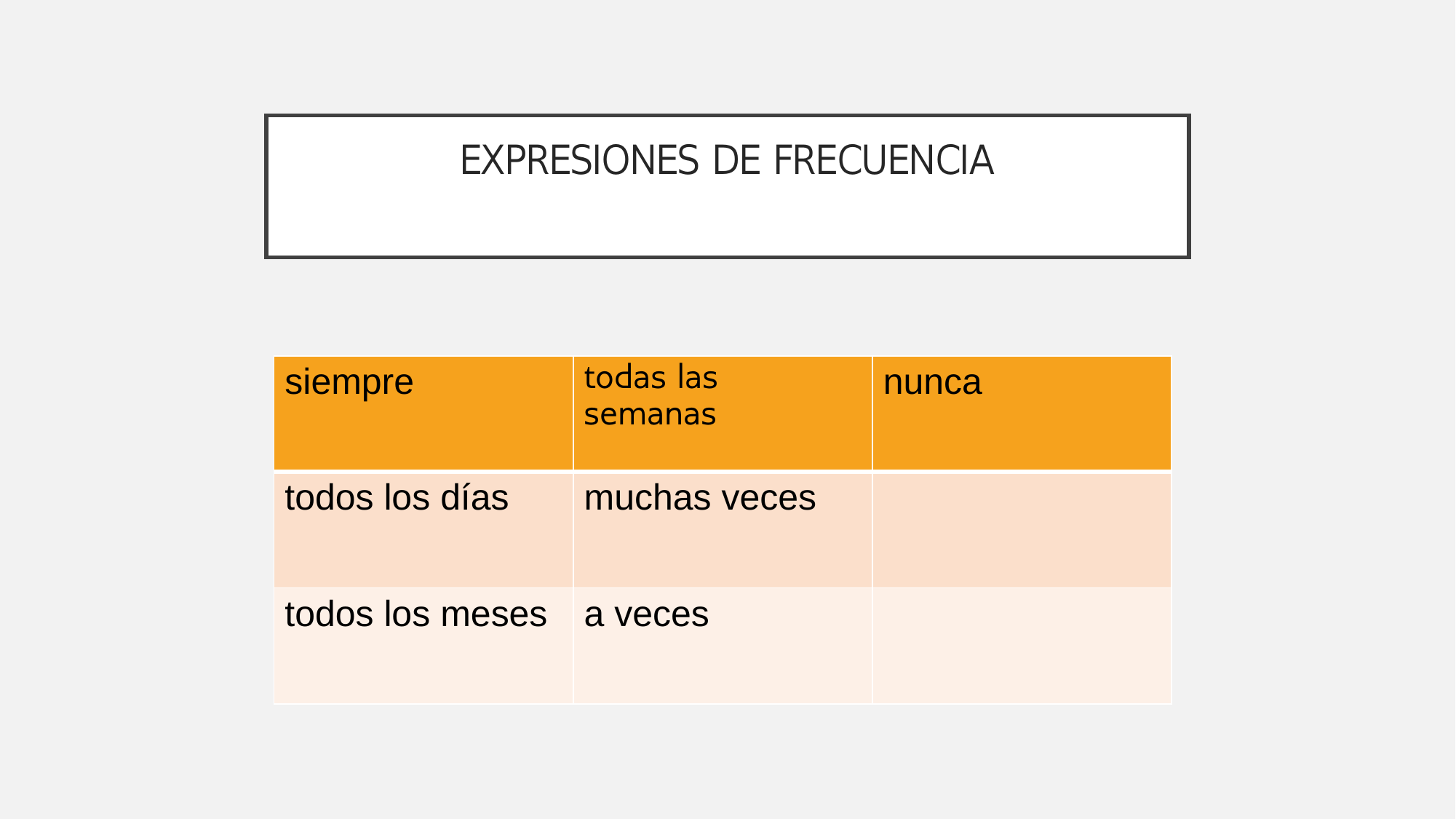

# EXPRESIONES DE FRECUENCIA
| siempre | todas las semanas | nunca |
| --- | --- | --- |
| todos los días | muchas veces |  |
| todos los meses | a veces |  |